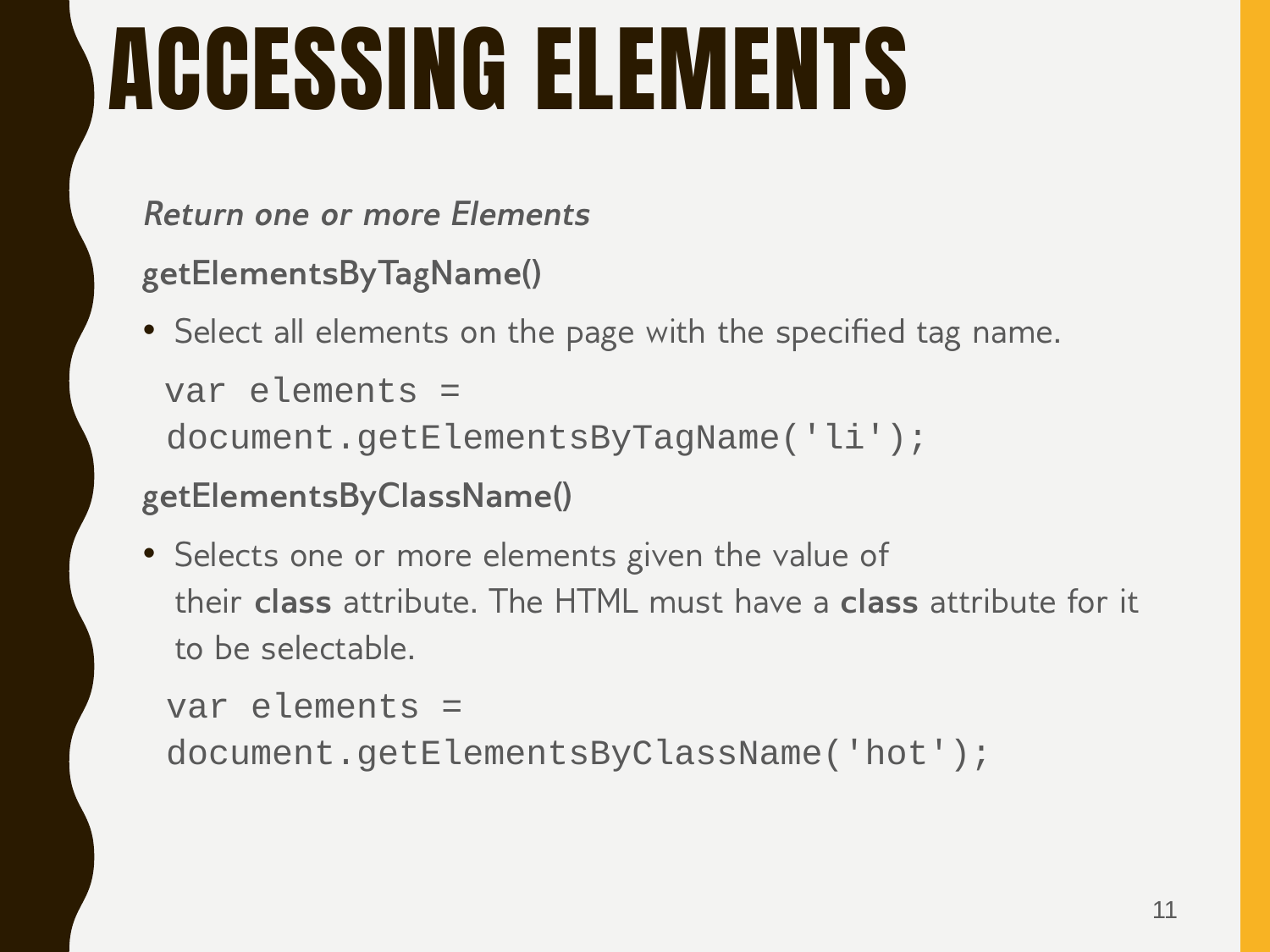

# Accessing elements
Return one or more Elements
getElementsByTagName()
Select all elements on the page with the specified tag name.
 var elements =  document.getElementsByTagName('li');
getElementsByClassName()
Selects one or more elements given the value of their class attribute. The HTML must have a class attribute for it to be selectable.
var elements = document.getElementsByClassName('hot');

11